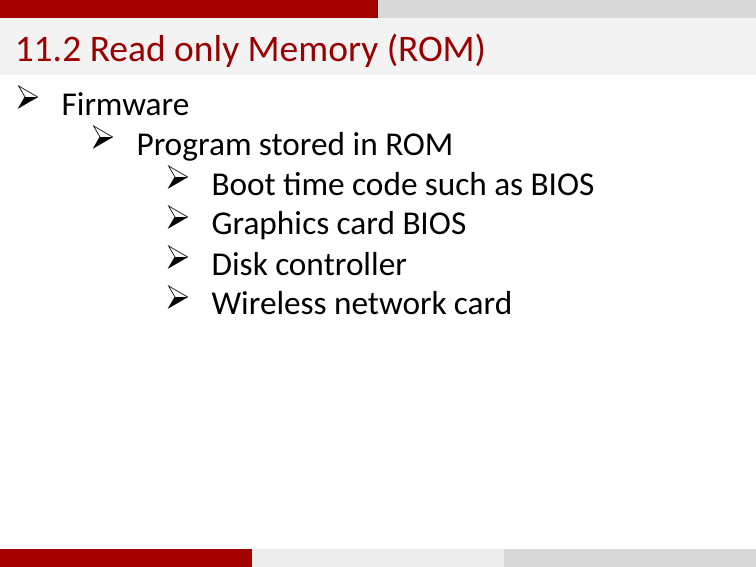

11.2 Read only Memory (ROM)
Firmware
Program stored in ROM
Boot time code such as BIOS
Graphics card BIOS
Disk controller
Wireless network card

30